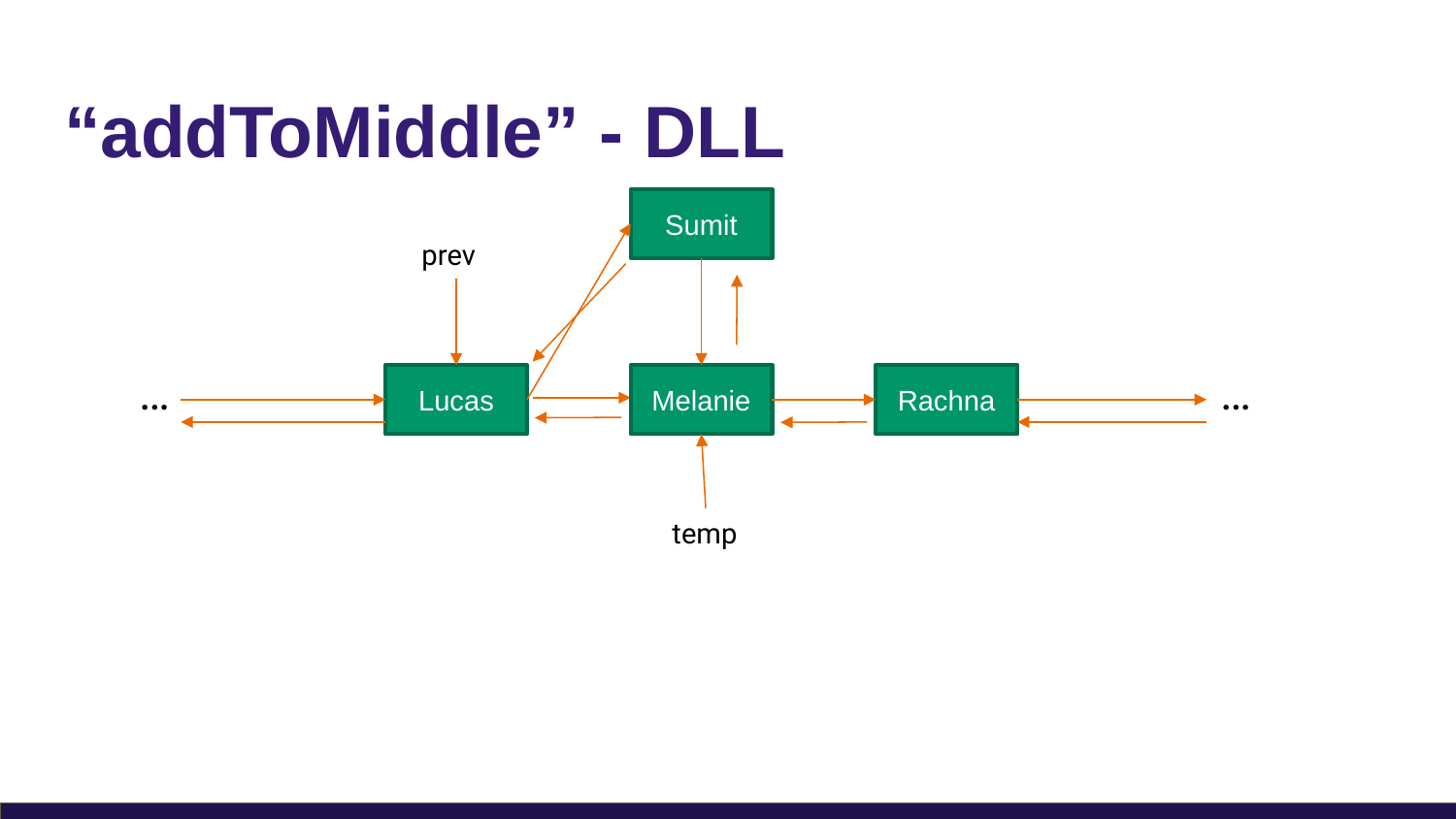

# “addToMiddle” - DLL
Sumit
prev
…
…
Lucas
Melanie
Rachna
temp